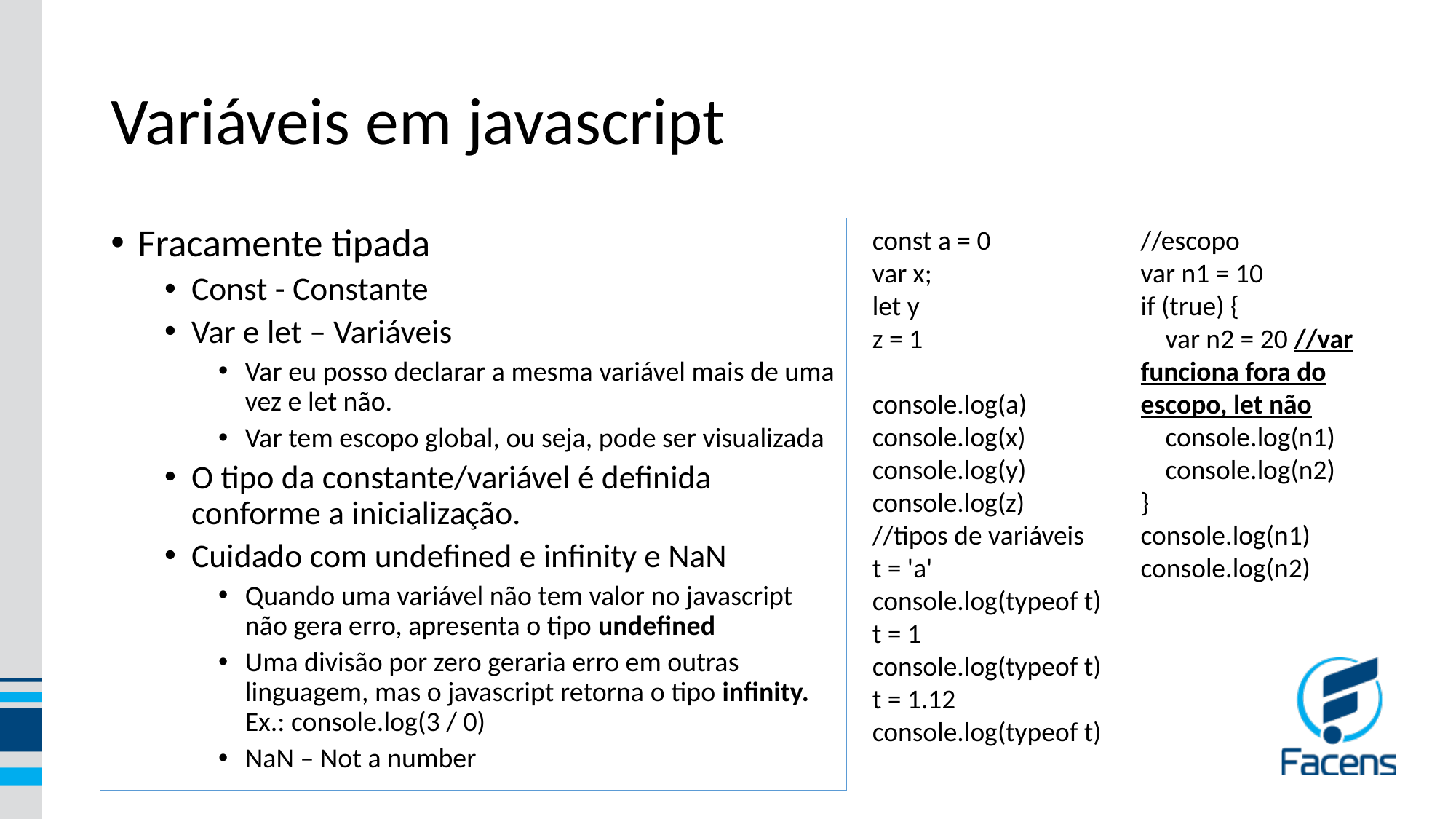

# Variáveis em javascript
const a = 0
var x;
let y
z = 1
console.log(a)
console.log(x)
console.log(y)
console.log(z)
//tipos de variáveis
t = 'a'
console.log(typeof t)
t = 1
console.log(typeof t)
t = 1.12
console.log(typeof t)

//escopo
var n1 = 10
if (true) {
    var n2 = 20 //var funciona fora do escopo, let não
    console.log(n1)
    console.log(n2)
}
console.log(n1)
console.log(n2)

Fracamente tipada
Const - Constante
Var e let – Variáveis
Var eu posso declarar a mesma variável mais de uma vez e let não.
Var tem escopo global, ou seja, pode ser visualizada
O tipo da constante/variável é definida conforme a inicialização.
Cuidado com undefined e infinity e NaN
Quando uma variável não tem valor no javascript não gera erro, apresenta o tipo undefined
Uma divisão por zero geraria erro em outras linguagem, mas o javascript retorna o tipo infinity. Ex.: console.log(3 / 0)
NaN – Not a number